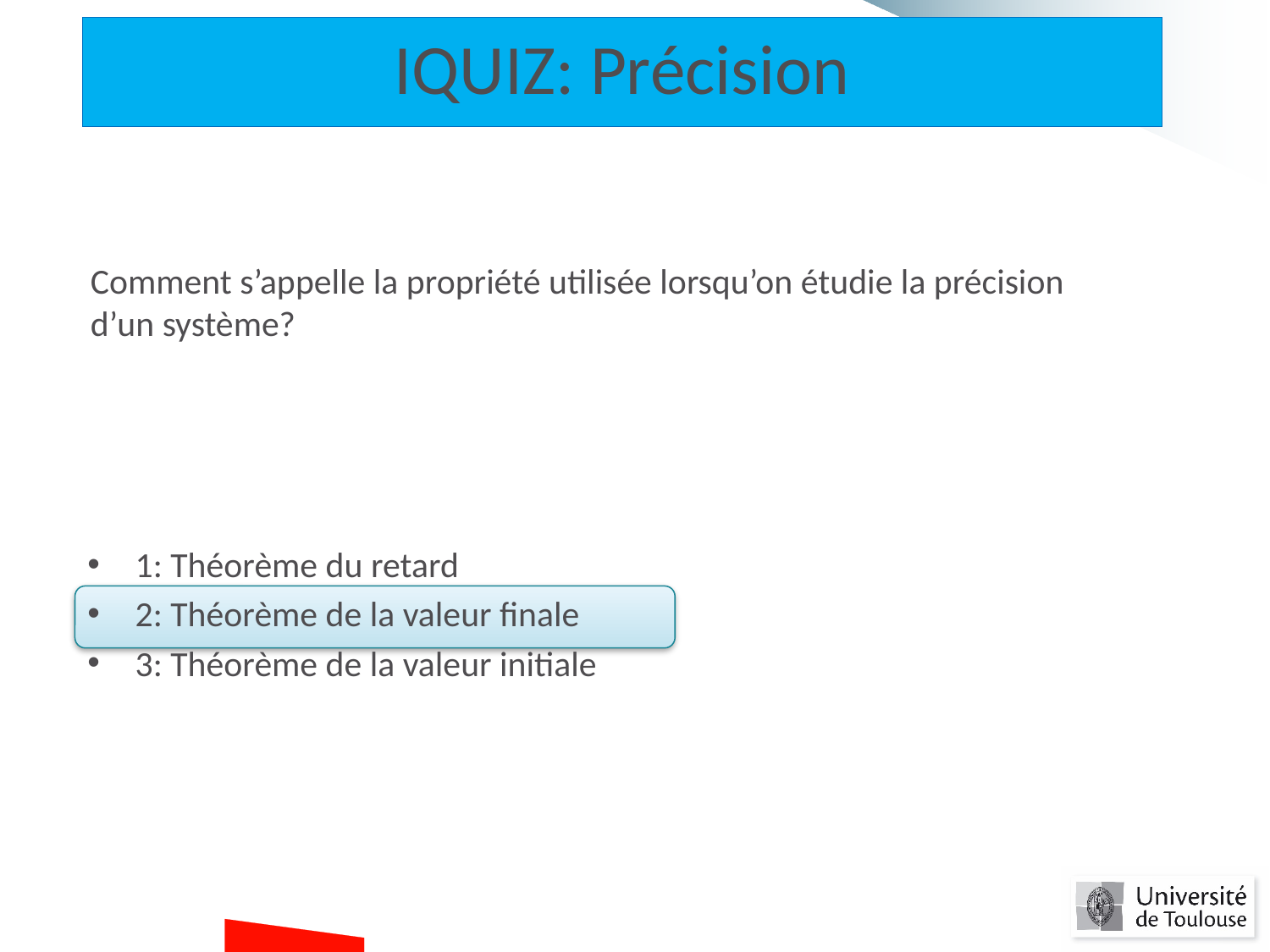

IQUIZ: Précision

Comment s’appelle la propriété utilisée lorsqu’on étudie la précision d’un système?

1: Théorème du retard
2: Théorème de la valeur finale
3: Théorème de la valeur initiale